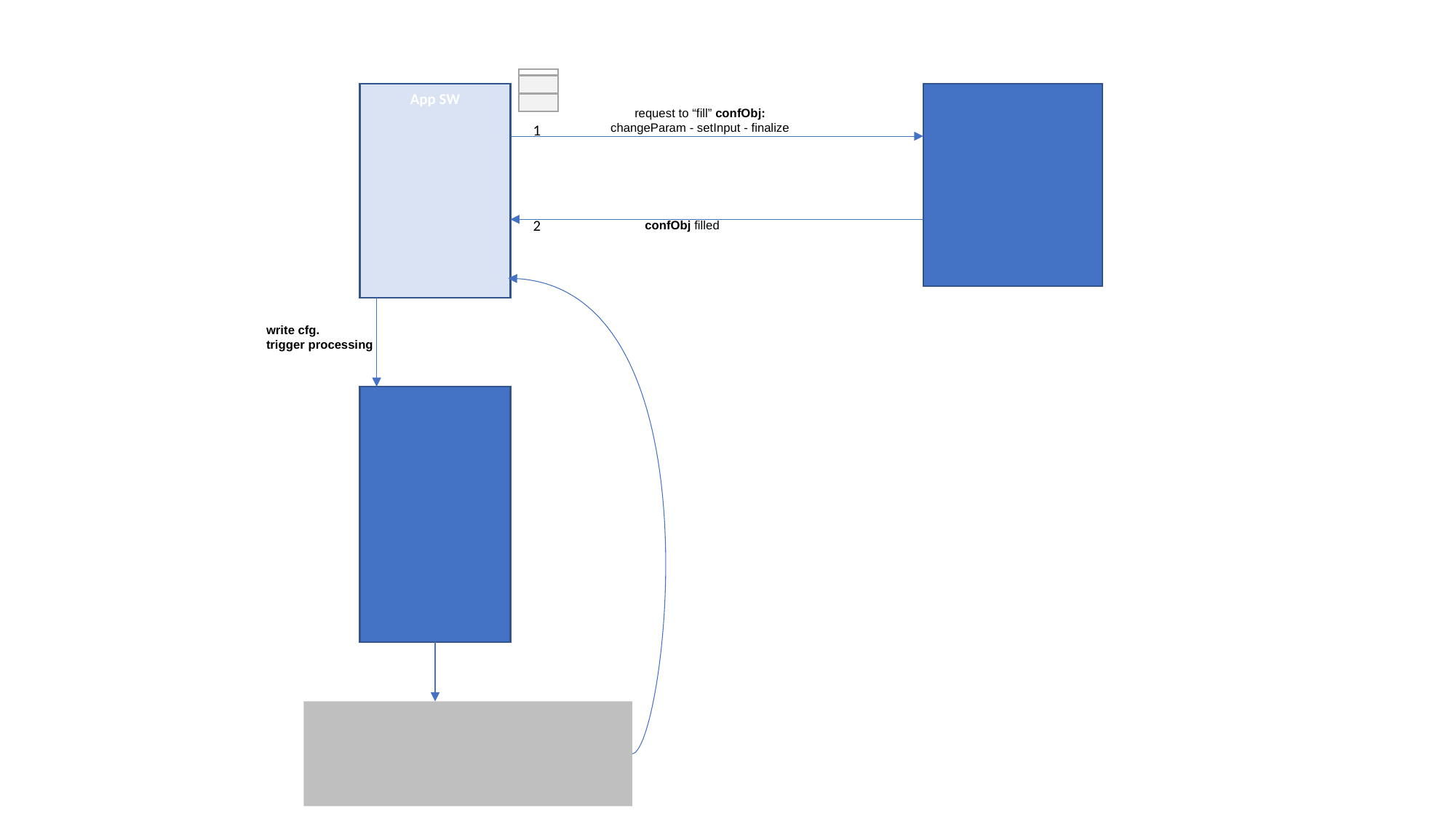

App SW

request to “fill” confObj:
changeParam - setInput - finalize
1
2
confObj filled
write cfg.
trigger processing